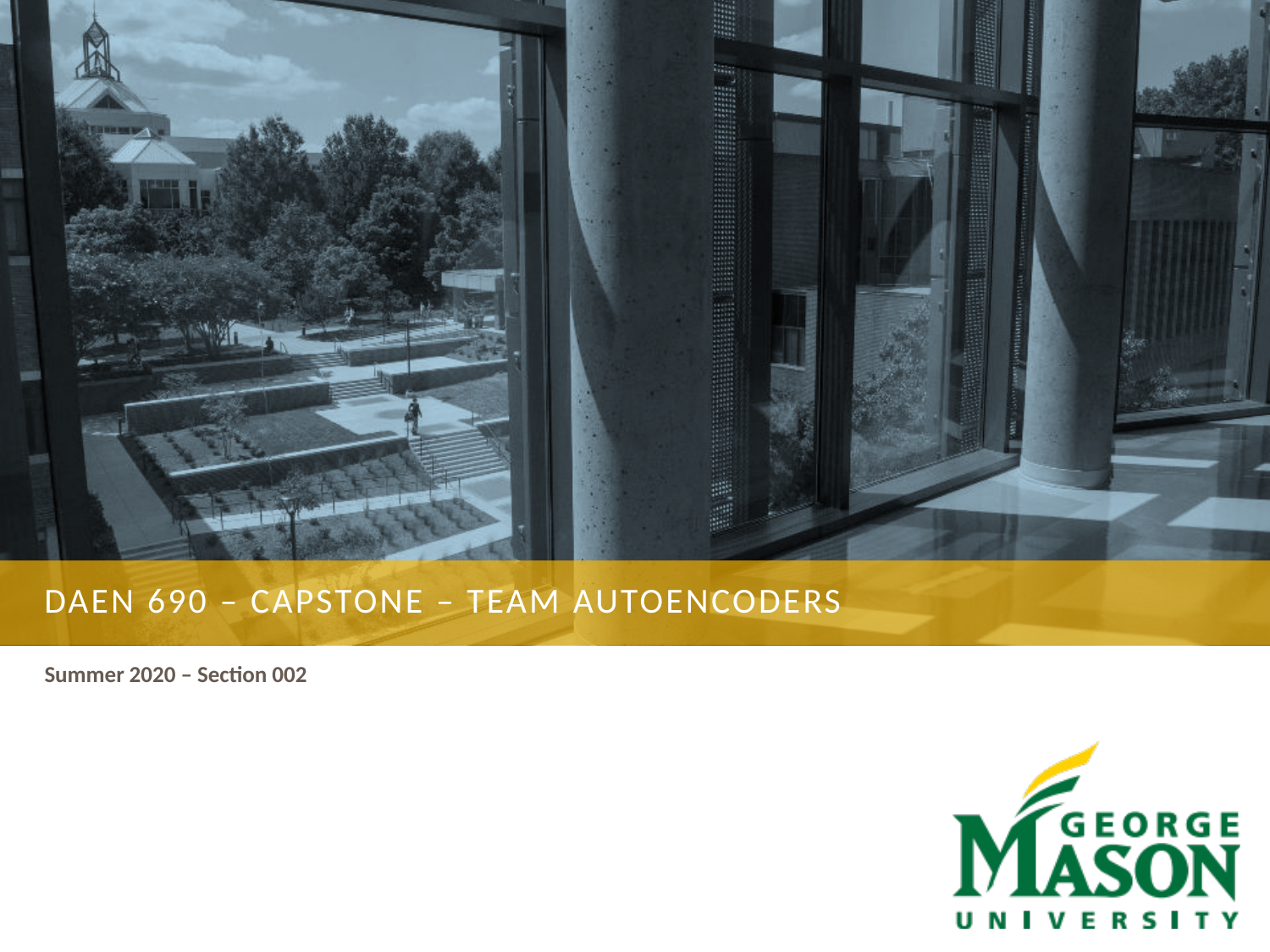

# DAEN 690 – Capstone – Team Autoencoders
Summer 2020 – Section 002